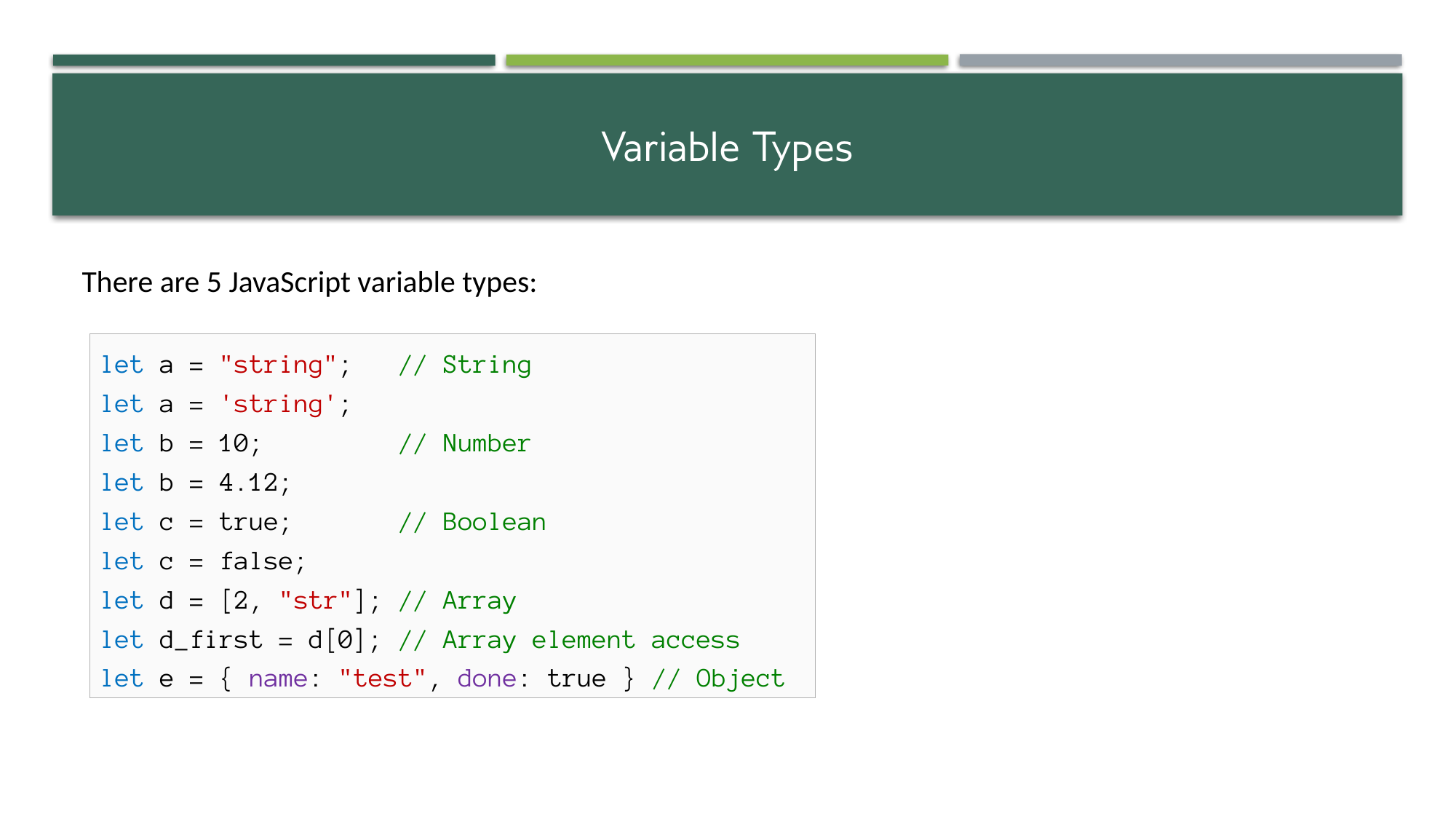

# Variable Types
There are 5 JavaScript variable types:
let a = "string";   // String
let a = 'string';
let b = 10;         // Number
let b = 4.12;
let c = true;       // Boolean
let c = false;
let d = [2, "str"]; // Array
let d_first = d[0]; // Array element access
let e = { name: "test", done: true } // Object